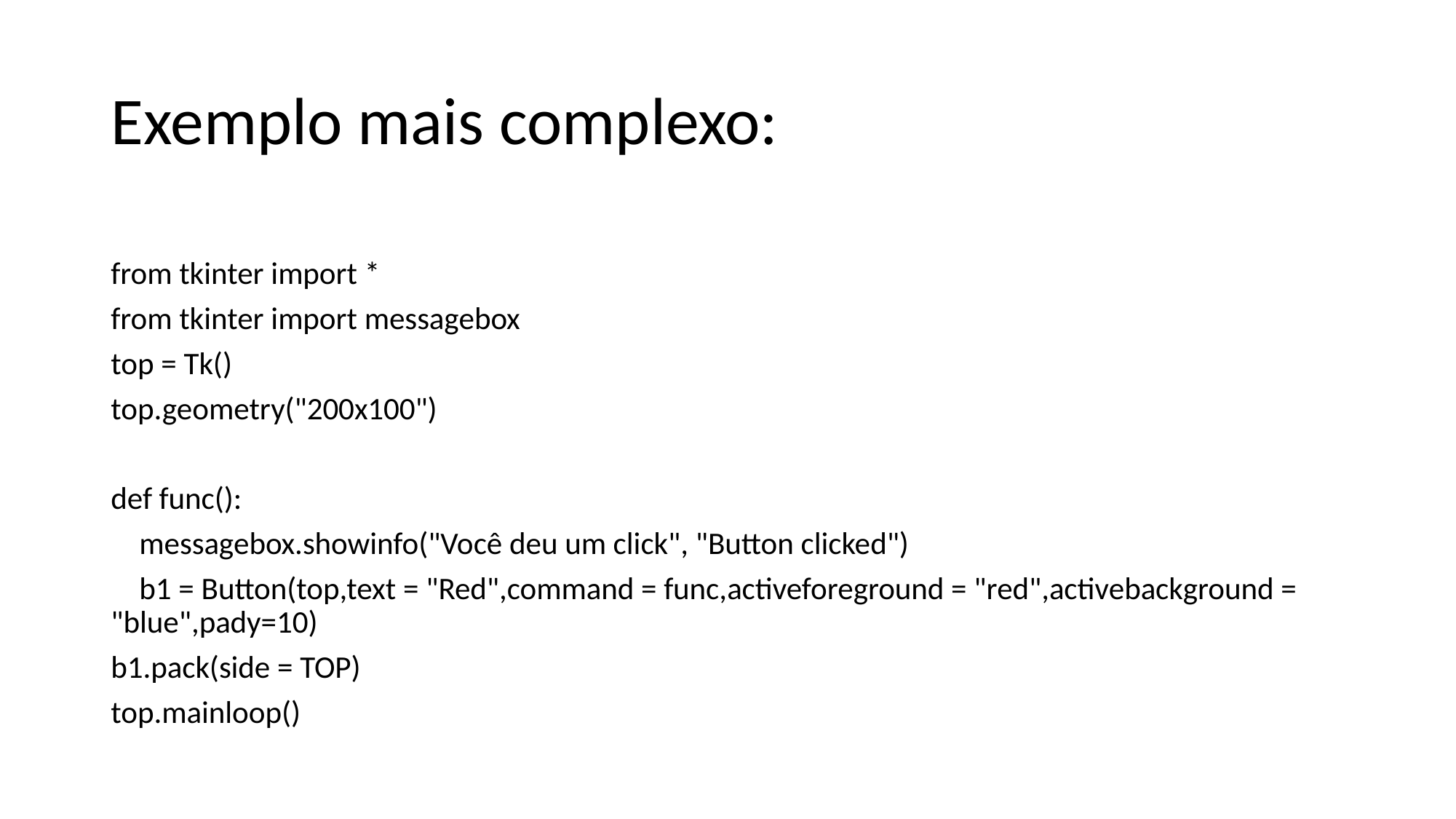

# Exemplo mais complexo:
from tkinter import *
from tkinter import messagebox
top = Tk()
top.geometry("200x100")

def func():
    messagebox.showinfo("Você deu um click", "Button clicked")
    b1 = Button(top,text = "Red",command = func,activeforeground = "red",activebackground = "blue",pady=10)
b1.pack(side = TOP)
top.mainloop()